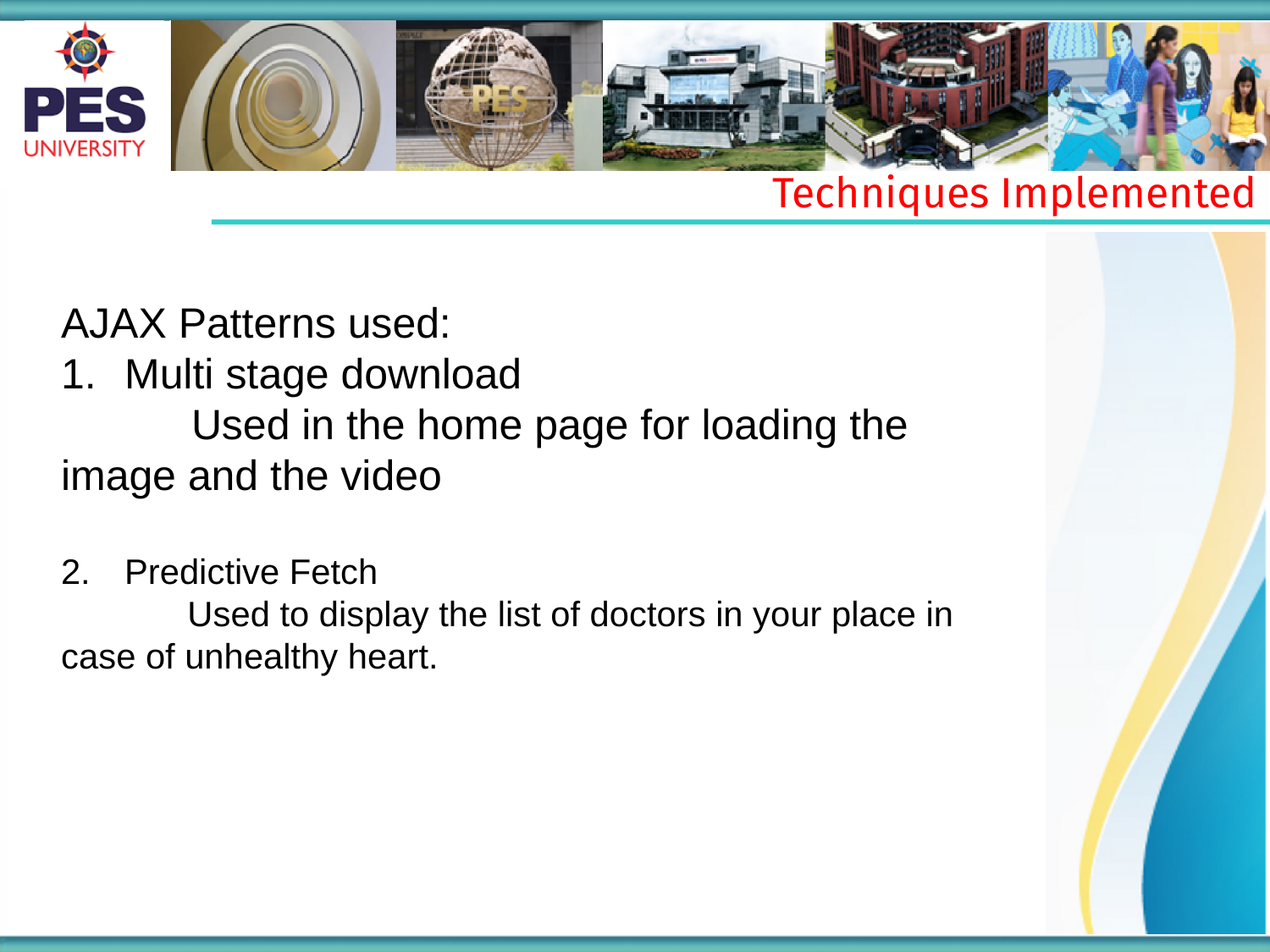

Techniques Implemented

AJAX Patterns used:
Multi stage download
           Used in the home page for loading the image and the video

Predictive Fetch
             Used to display the list of doctors in your place in case of unhealthy heart.